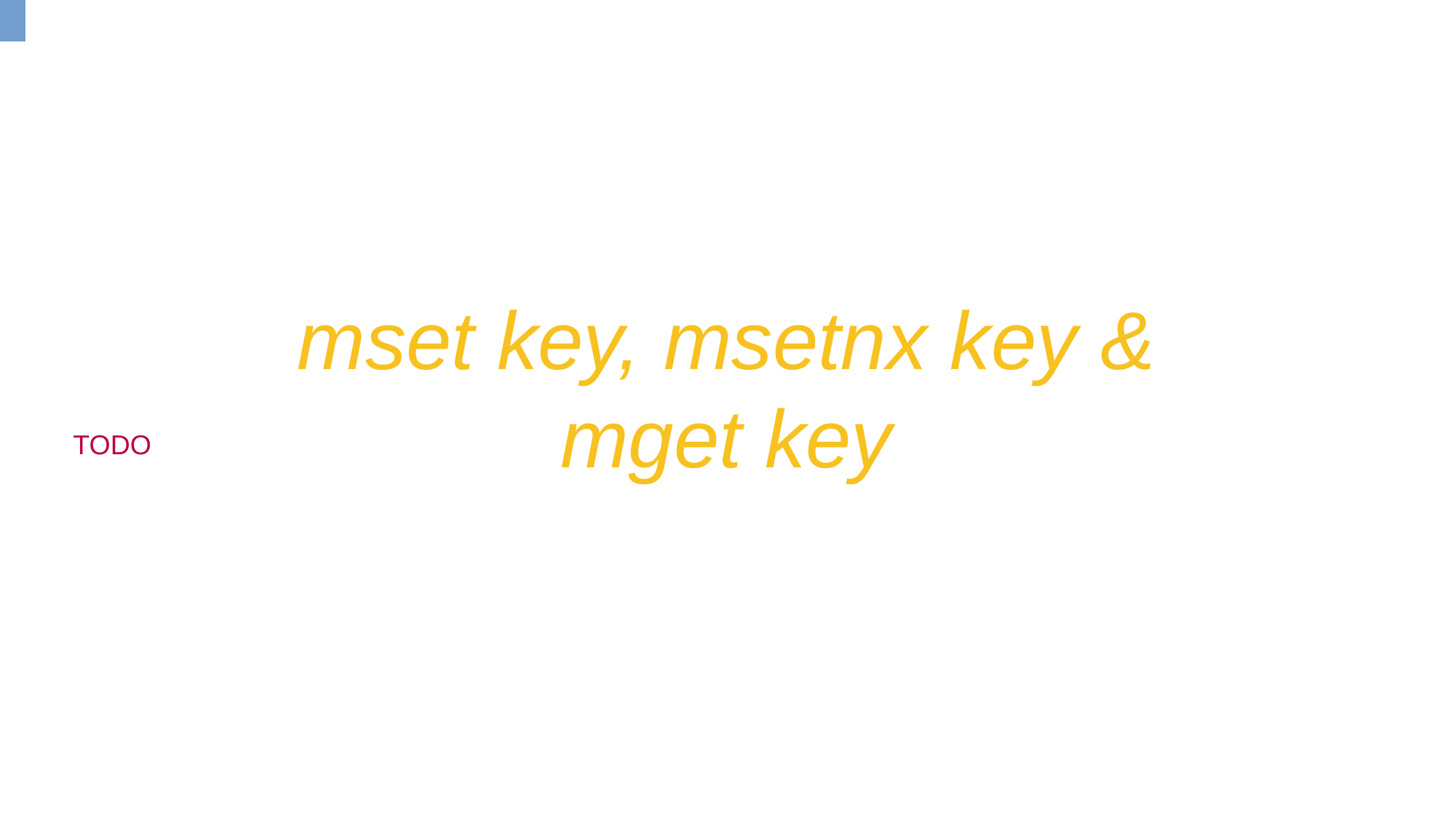

mset key, msetnx key & mget key
TODO